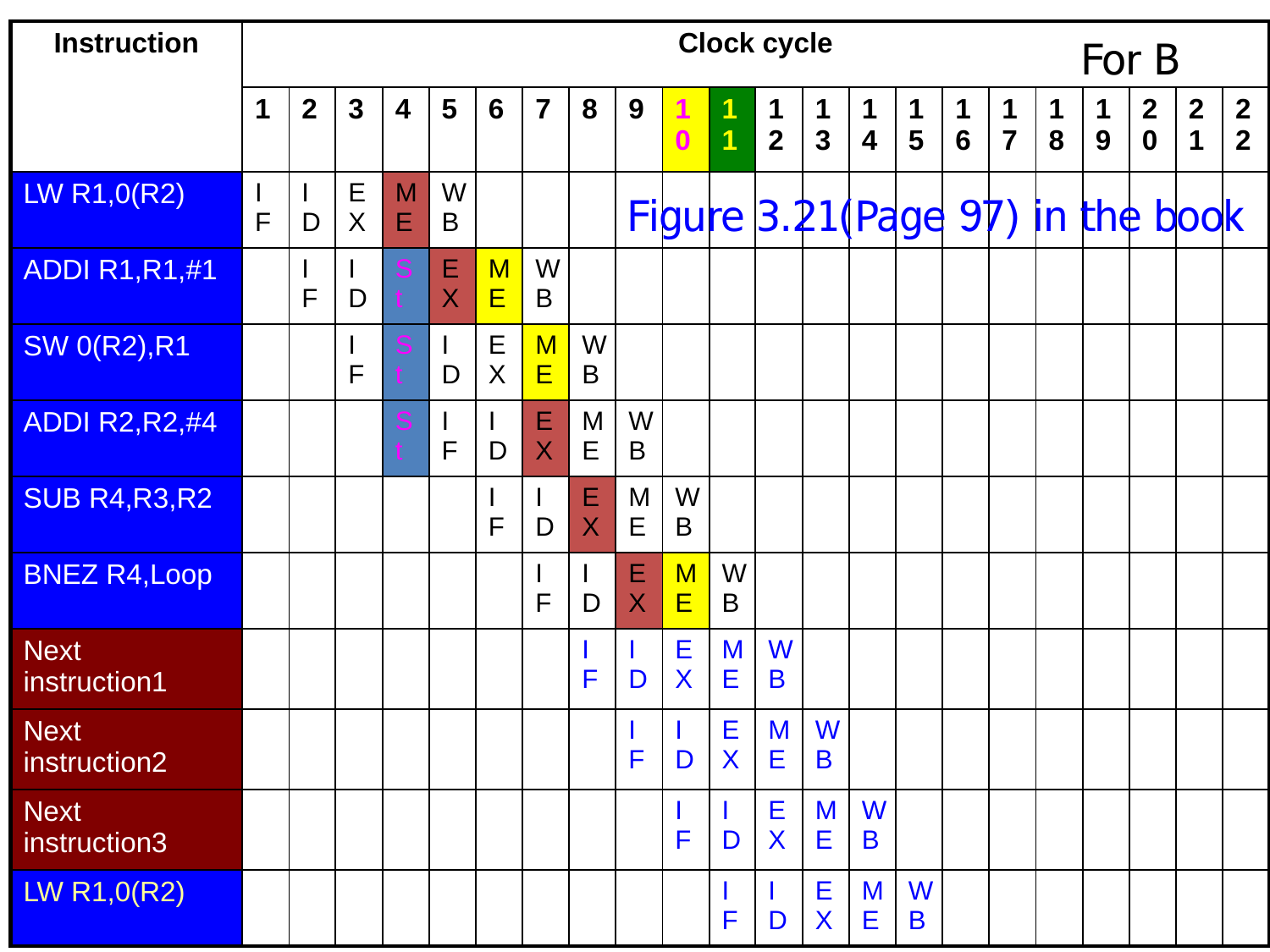

| Instruction | Clock cycle |  |  |  |  |  |  |  |  |  |  |  |  |  |  |  |  |  |  |  |  |  |
| --- | --- | --- | --- | --- | --- | --- | --- | --- | --- | --- | --- | --- | --- | --- | --- | --- | --- | --- | --- | --- | --- | --- |
|  | 1 | 2 | 3 | 4 | 5 | 6 | 7 | 8 | 9 | 10 | 11 | 12 | 13 | 14 | 15 | 16 | 17 | 18 | 19 | 20 | 21 | 22 |
| LW R1,0(R2) | IF | ID | EX | ME | WB |  |  |  |  |  |  |  |  |  |  |  |  |  |  |  |  |  |
| ADDI R1,R1,#1 |  | IF | ID | St | EX | ME | WB |  |  |  |  |  |  |  |  |  |  |  |  |  |  |  |
| SW 0(R2),R1 |  |  | IF | St | ID | EX | ME | WB |  |  |  |  |  |  |  |  |  |  |  |  |  |  |
| ADDI R2,R2,#4 |  |  |  | St | IF | ID | EX | ME | WB |  |  |  |  |  |  |  |  |  |  |  |  |  |
| SUB R4,R3,R2 |  |  |  |  |  | IF | ID | EX | ME | WB |  |  |  |  |  |  |  |  |  |  |  |  |
| BNEZ R4,Loop |  |  |  |  |  |  | IF | ID | EX | ME | WB |  |  |  |  |  |  |  |  |  |  |  |
| Next instruction1 |  |  |  |  |  |  |  | IF | ID | EX | ME | WB |  |  |  |  |  |  |  |  |  |  |
| Next instruction2 |  |  |  |  |  |  |  |  | IF | ID | EX | ME | WB |  |  |  |  |  |  |  |  |  |
| Next instruction3 |  |  |  |  |  |  |  |  |  | IF | ID | EX | ME | WB |  |  |  |  |  |  |  |  |
| LW R1,0(R2) |  |  |  |  |  |  |  |  |  |  | IF | ID | EX | ME | WB |  |  |  |  |  |  |  |
For B
Figure 3.21(Page 97) in the book